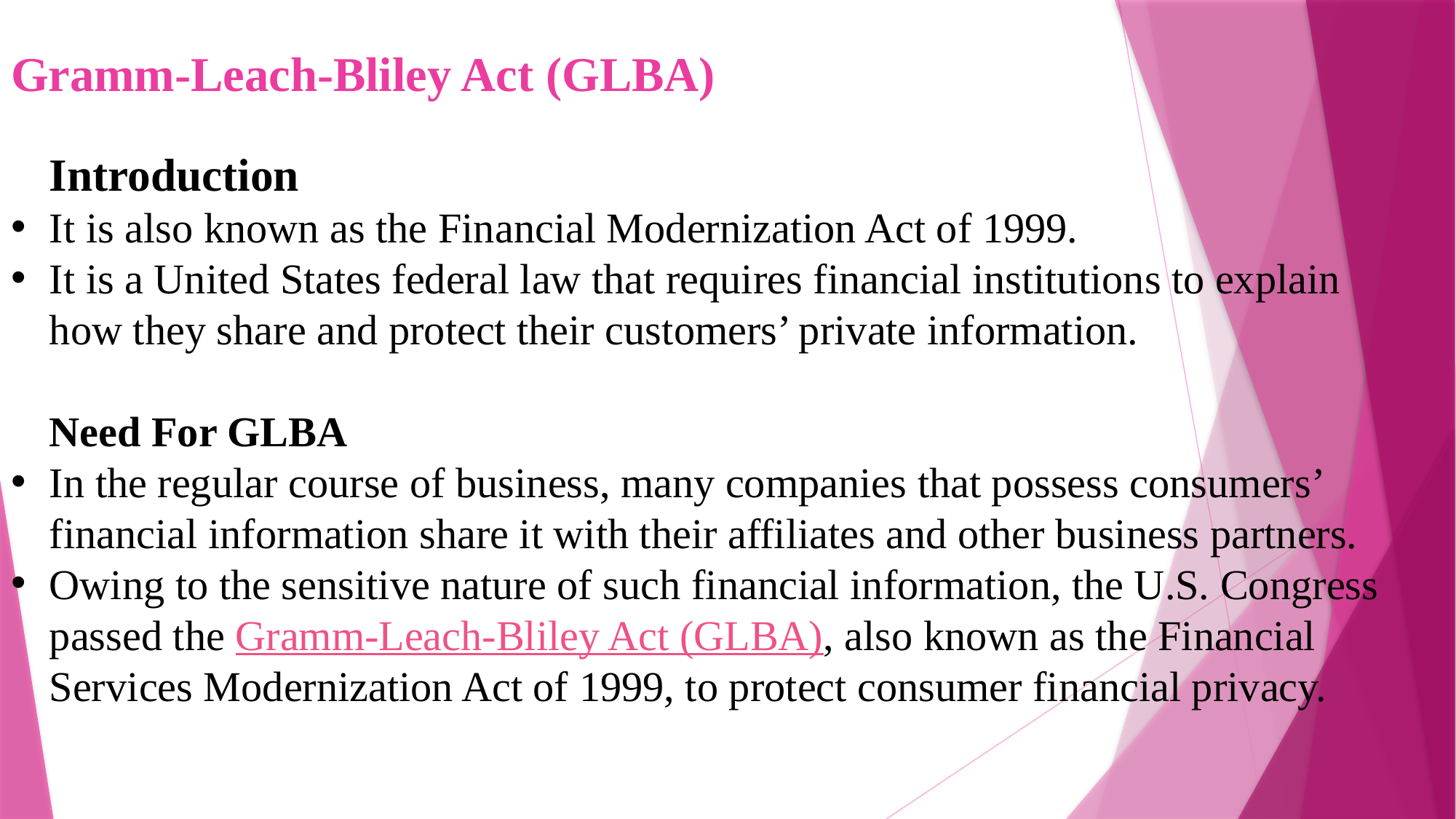

Gramm-Leach-Bliley Act (GLBA)

	Introduction
It is also known as the Financial Modernization Act of 1999.
It is a United States federal law that requires financial institutions to explain how they share and protect their customers’ private information.

	Need For GLBA
In the regular course of business, many companies that possess consumers’ financial information share it with their affiliates and other business partners.
Owing to the sensitive nature of such financial information, the U.S. Congress passed the Gramm-Leach-Bliley Act (GLBA), also known as the Financial Services Modernization Act of 1999, to protect consumer financial privacy.